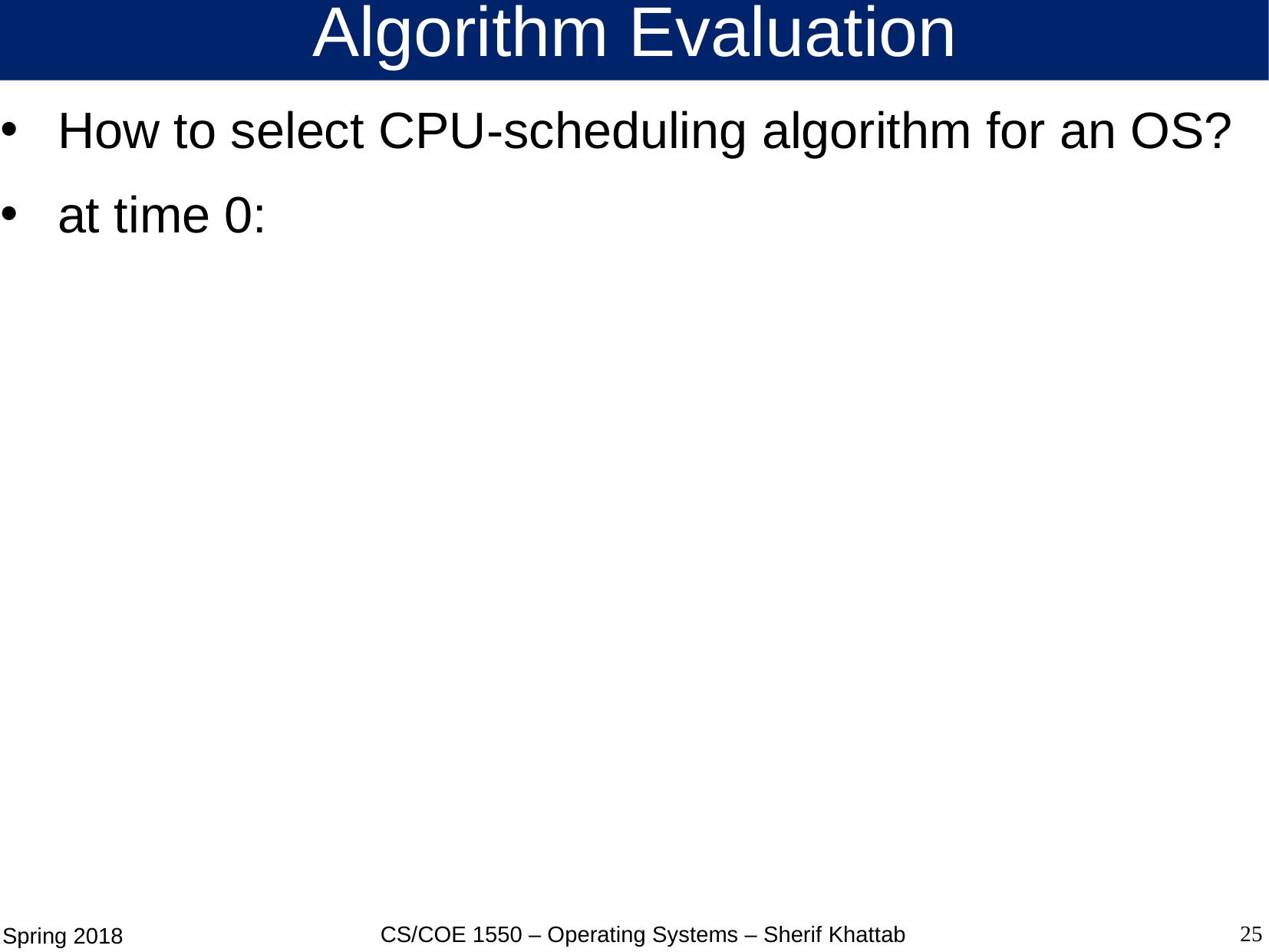

# Algorithm Evaluation
How to select CPU-scheduling algorithm for an OS?
at time 0:
25
CS/COE 1550 – Operating Systems – Sherif Khattab
Spring 2018